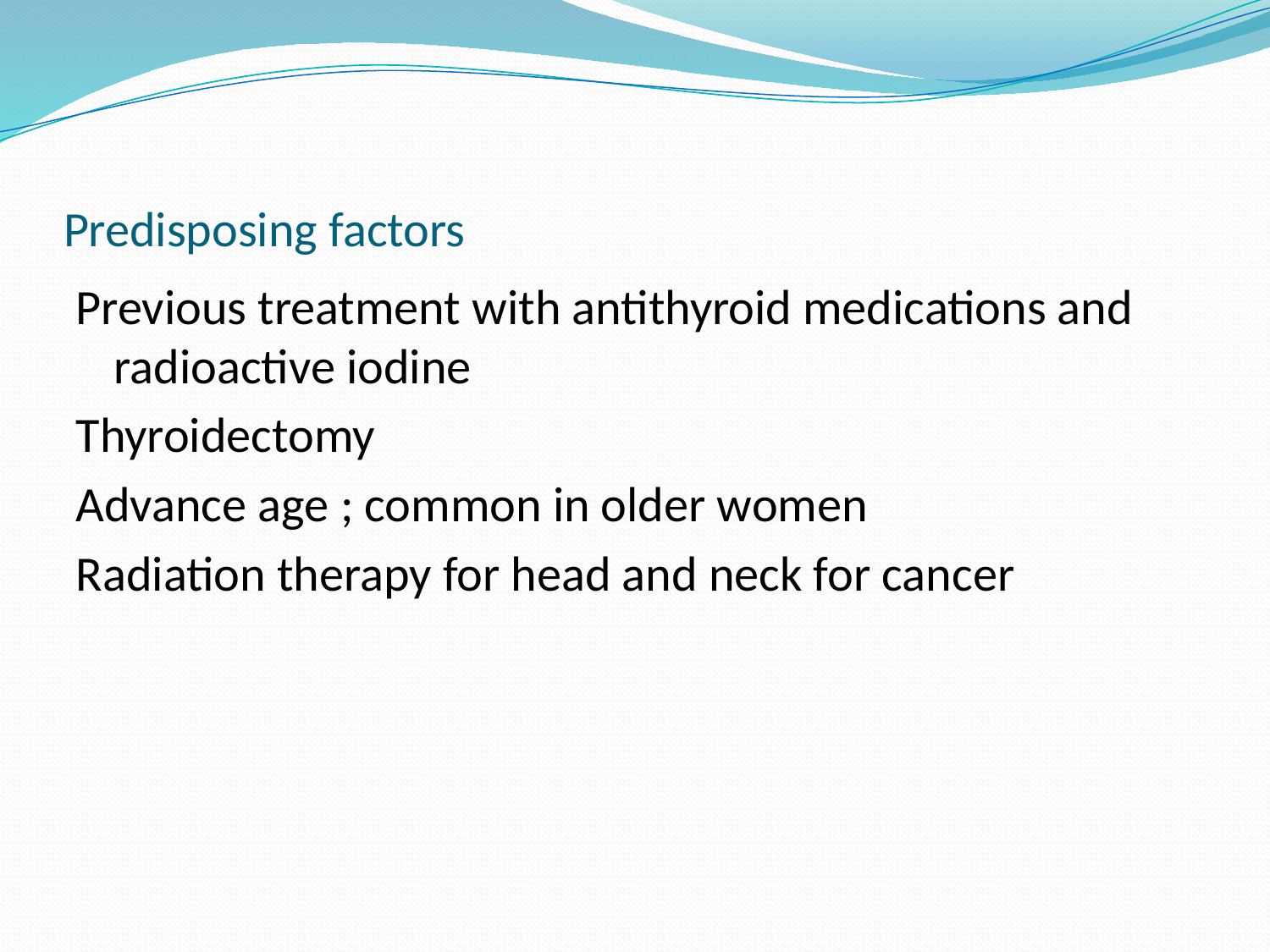

# Predisposing factors
Previous treatment with antithyroid medications and radioactive iodine
Thyroidectomy
Advance age ; common in older women
Radiation therapy for head and neck for cancer